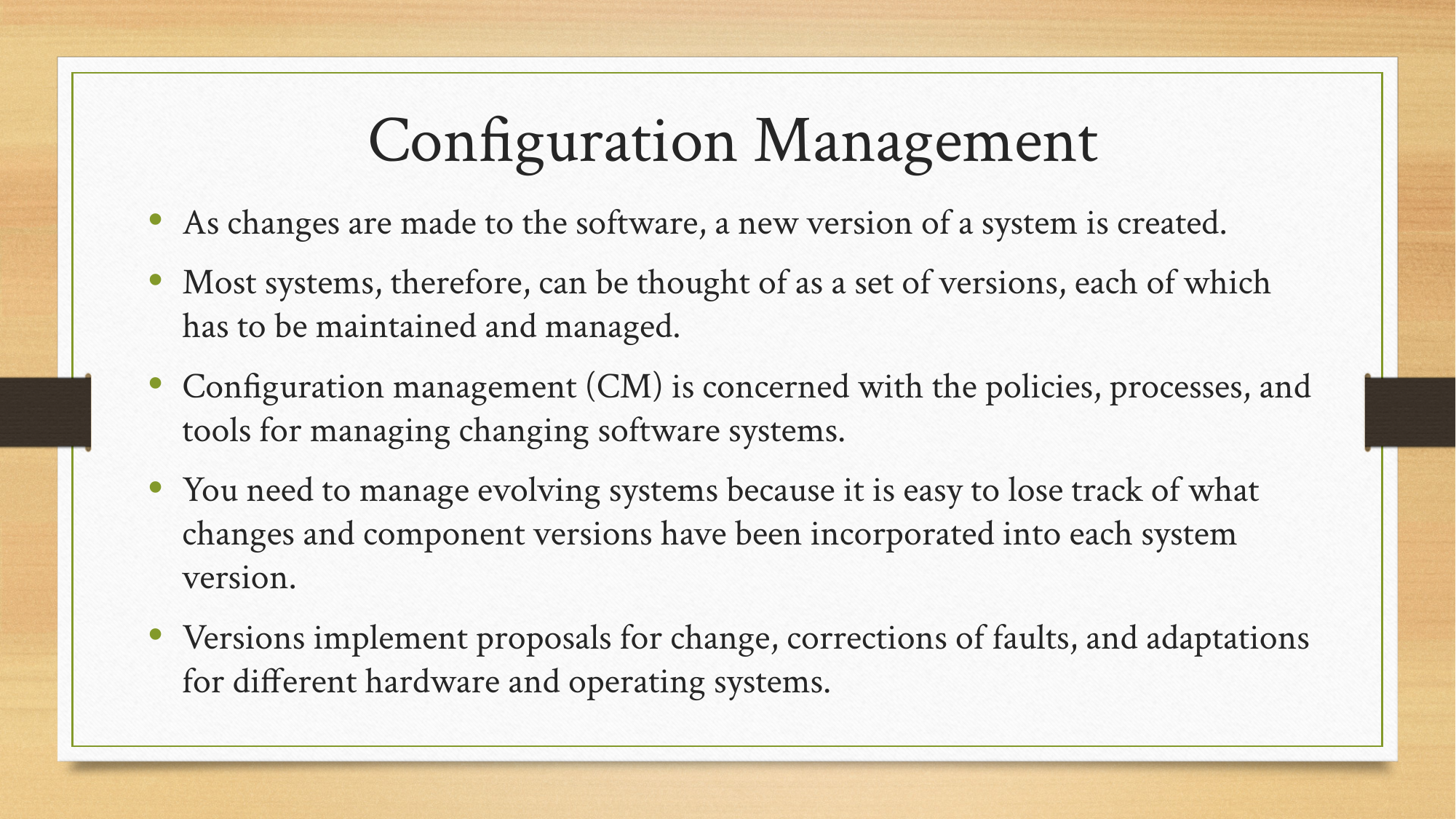

Configuration Management
As changes are made to the software, a new version of a system is created.
Most systems, therefore, can be thought of as a set of versions, each of which has to be maintained and managed.
Configuration management (CM) is concerned with the policies, processes, and tools for managing changing software systems.
You need to manage evolving systems because it is easy to lose track of what changes and component versions have been incorporated into each system version.
Versions implement proposals for change, corrections of faults, and adaptations for different hardware and operating systems.